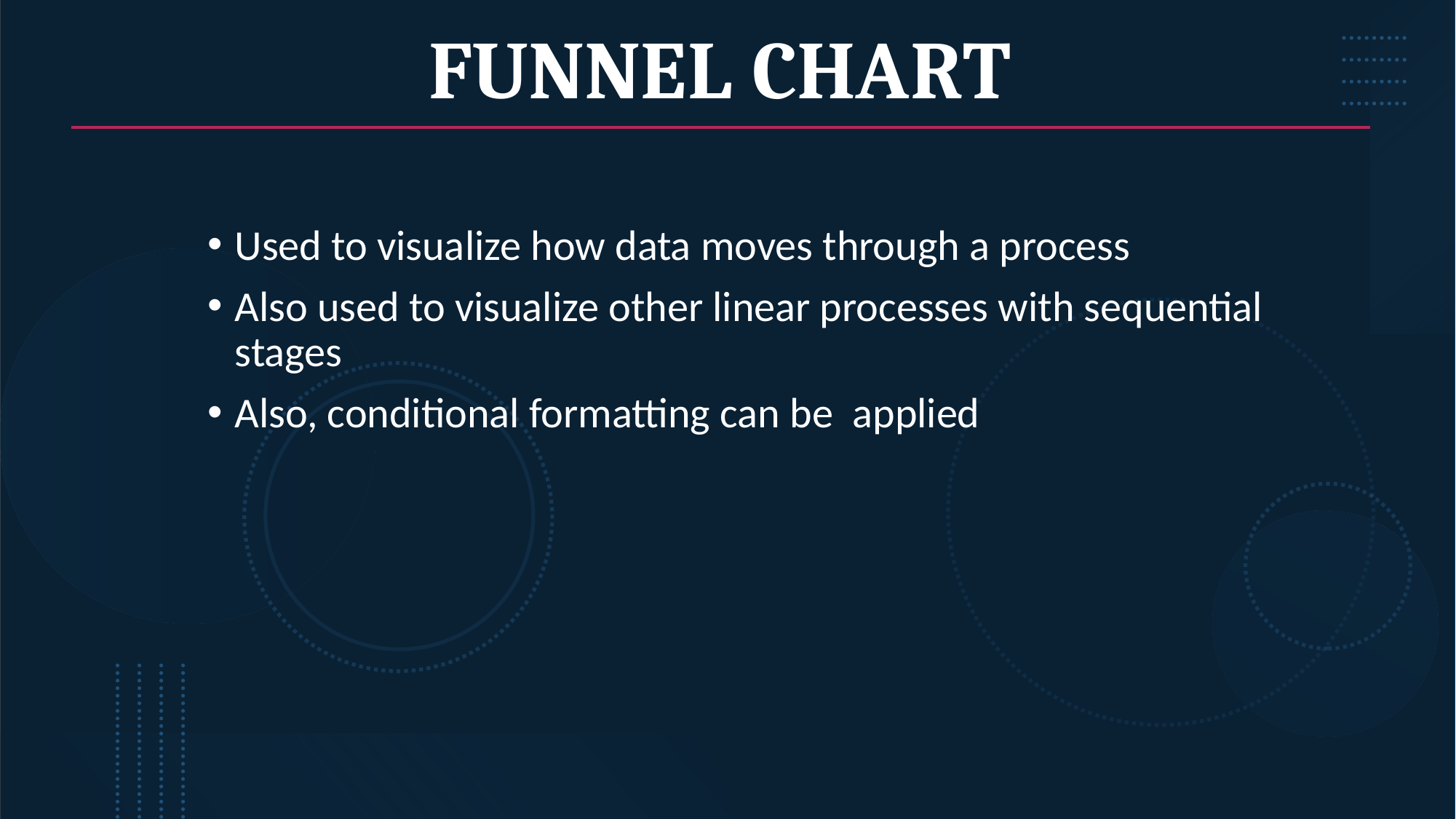

# FUNNEL CHART

Used to visualize how data moves through a process
Also used to visualize other linear processes with sequential stages
Also, conditional formatting can be  applied